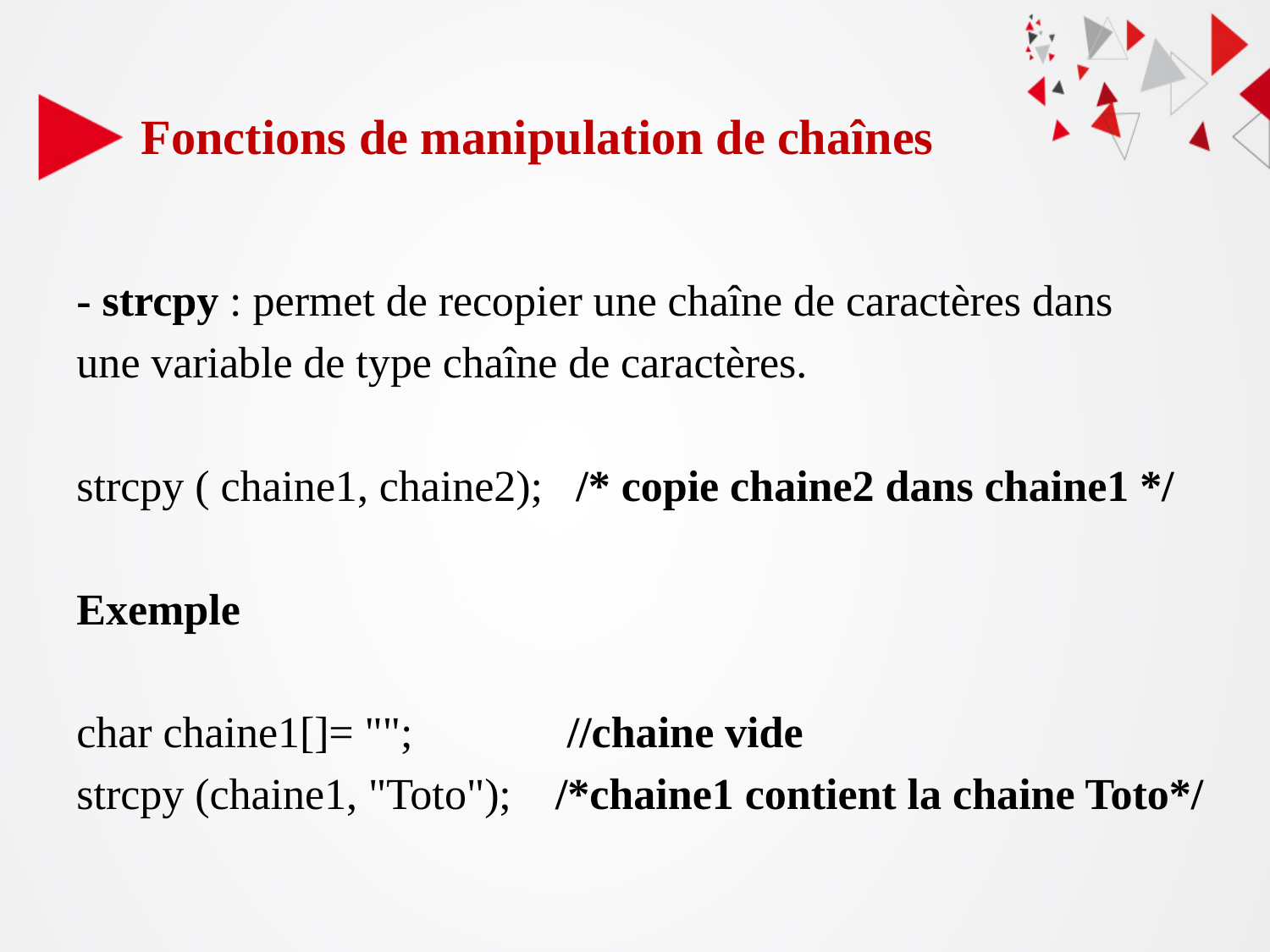

# Fonctions de manipulation de chaînes

- strcpy : permet de recopier une chaîne de caractères dans
une variable de type chaîne de caractères.

strcpy ( chaine1, chaine2);   /* copie chaine2 dans chaine1 */

Exemple

char chaine1[]= "";              //chaine vide
strcpy (chaine1, "Toto");    /*chaine1 contient la chaine Toto*/

26